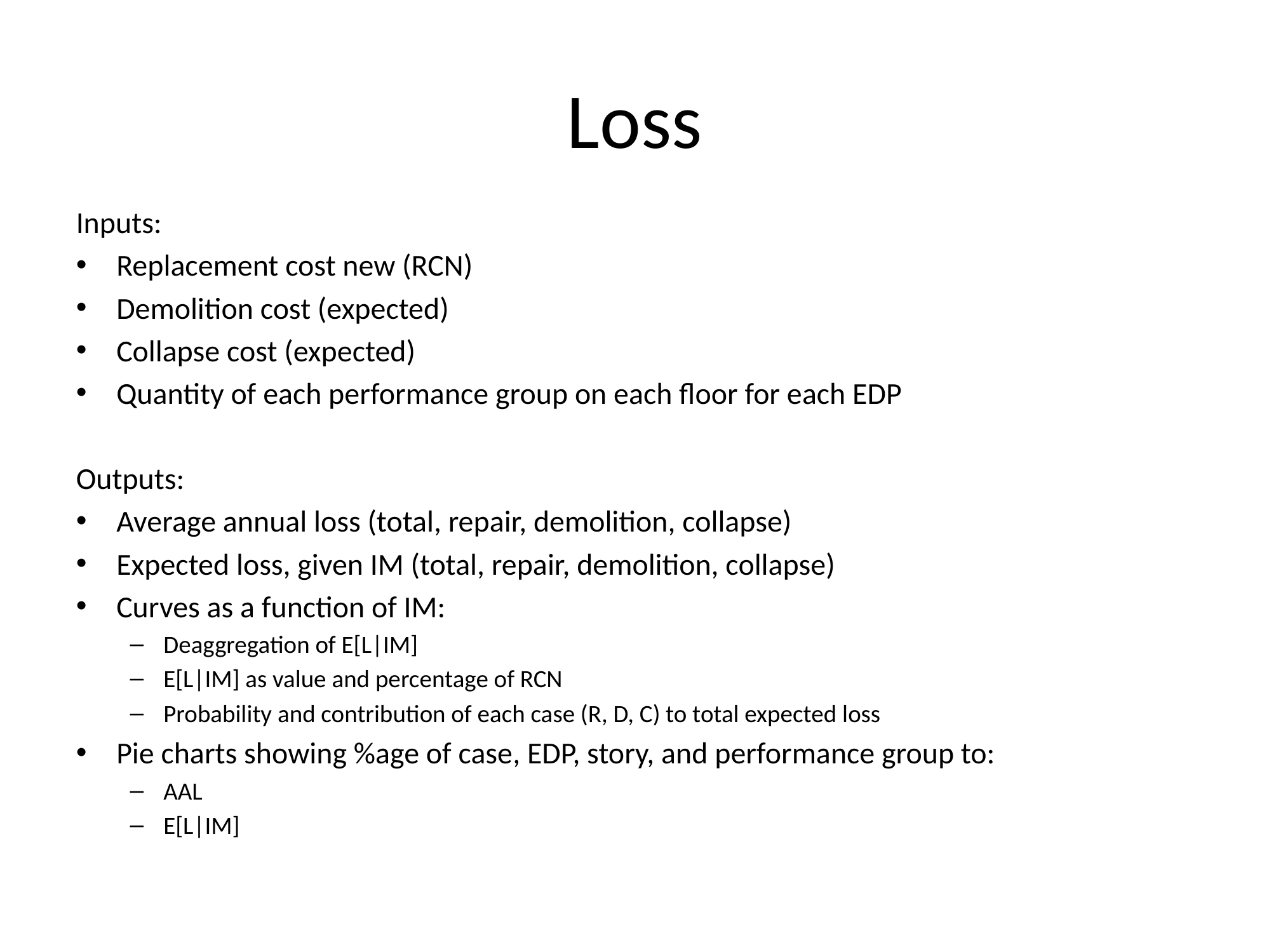

# Loss
Inputs:
Replacement cost new (RCN)
Demolition cost (expected)
Collapse cost (expected)
Quantity of each performance group on each floor for each EDP

Outputs:
Average annual loss (total, repair, demolition, collapse)
Expected loss, given IM (total, repair, demolition, collapse)
Curves as a function of IM:
Deaggregation of E[L|IM]
E[L|IM] as value and percentage of RCN
Probability and contribution of each case (R, D, C) to total expected loss
Pie charts showing %age of case, EDP, story, and performance group to:
AAL
E[L|IM]